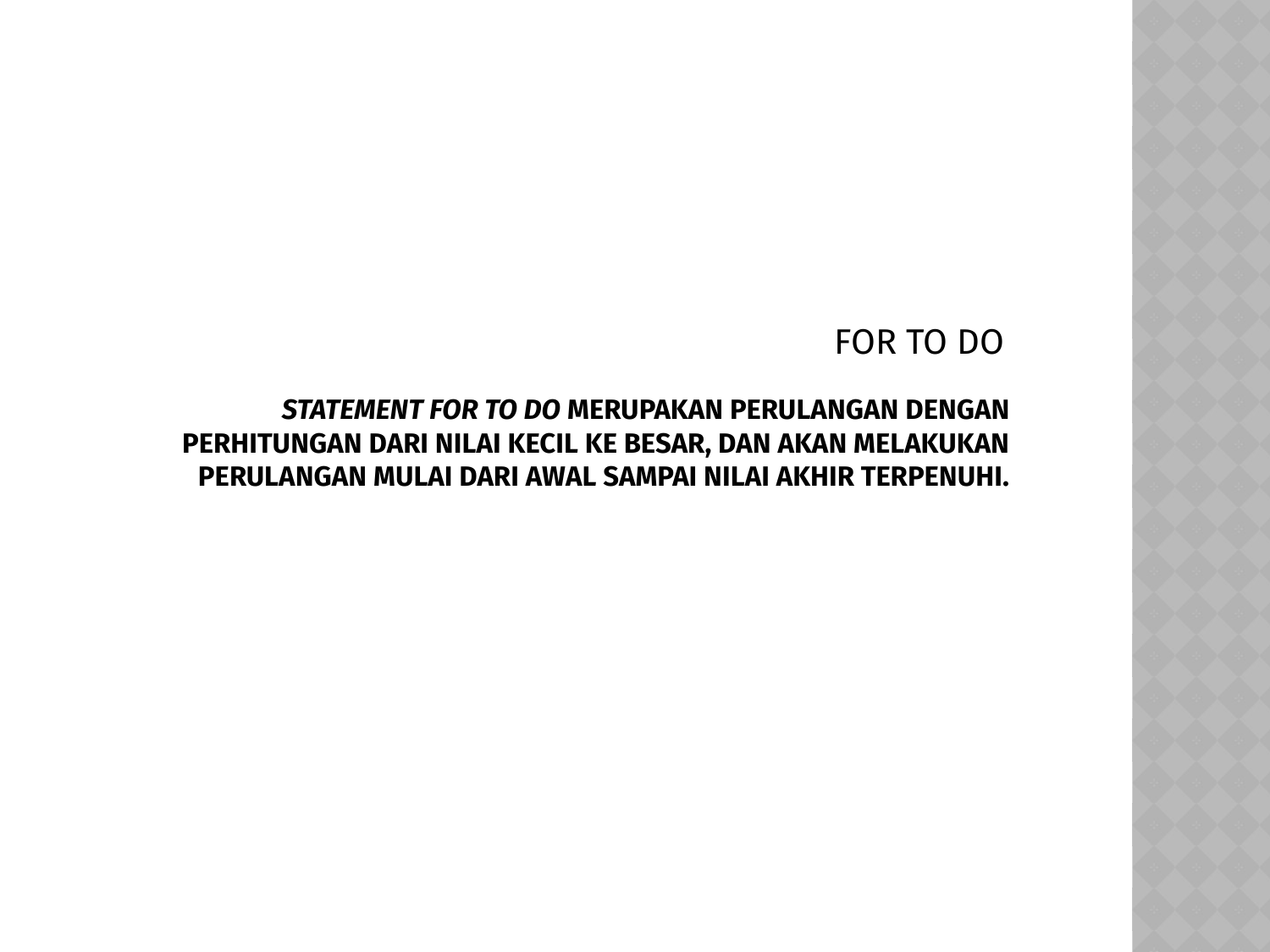

FOR TO DO
# Statement for to do merupakan perulangan dengan perhitungan dari nilai kecil ke besar, dan akan melakukan perulangan mulai dari awal sampai nilai akhir terpenuhi.